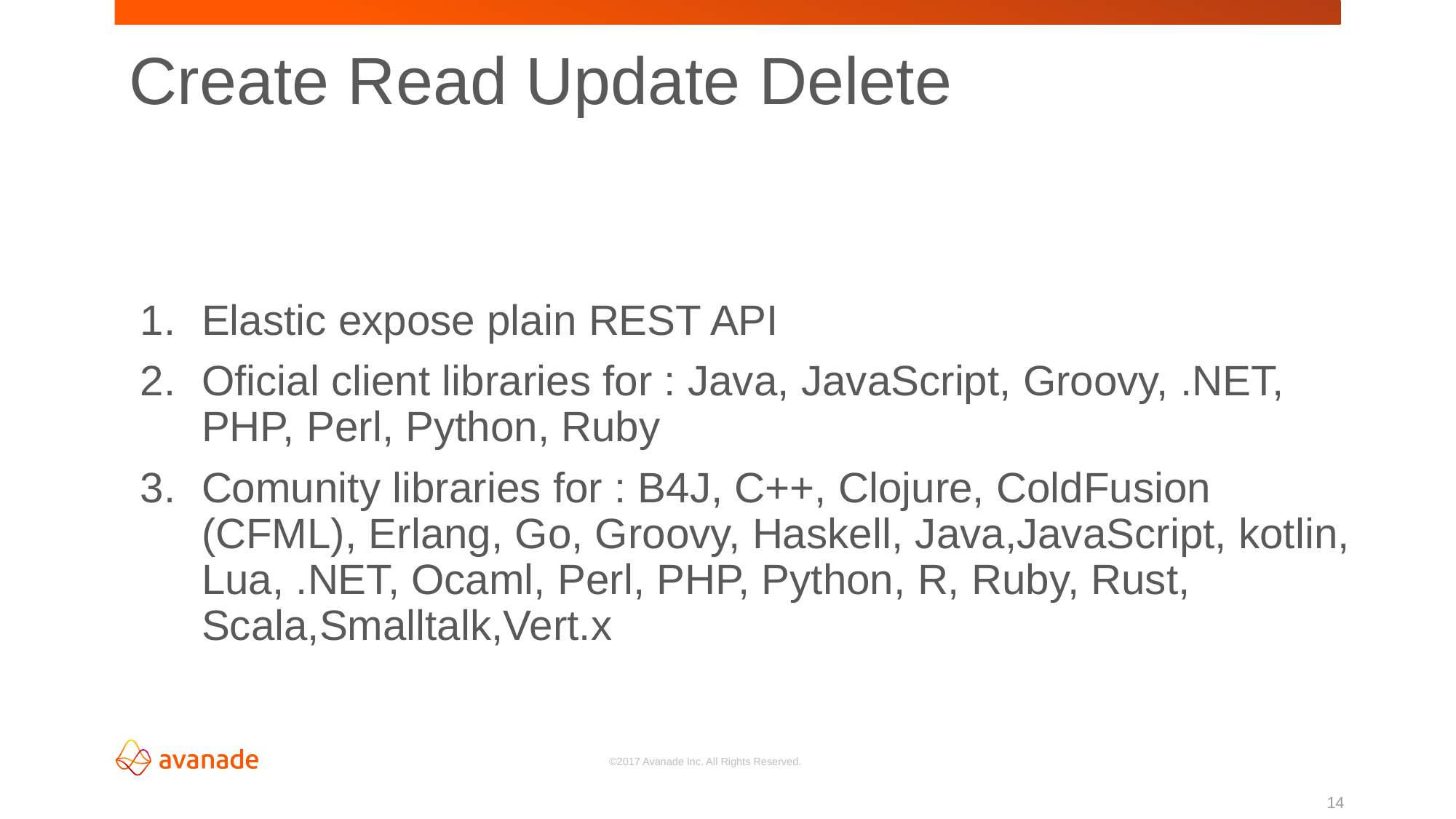

Create Read Update Delete
Elastic expose plain REST API
Oficial client libraries for : Java, JavaScript, Groovy, .NET, PHP, Perl, Python, Ruby
Comunity libraries for : B4J, C++, Clojure, ColdFusion (CFML), Erlang, Go, Groovy, Haskell, Java,JavaScript, kotlin, Lua, .NET, Ocaml, Perl, PHP, Python, R, Ruby, Rust, Scala,Smalltalk,Vert.x
14